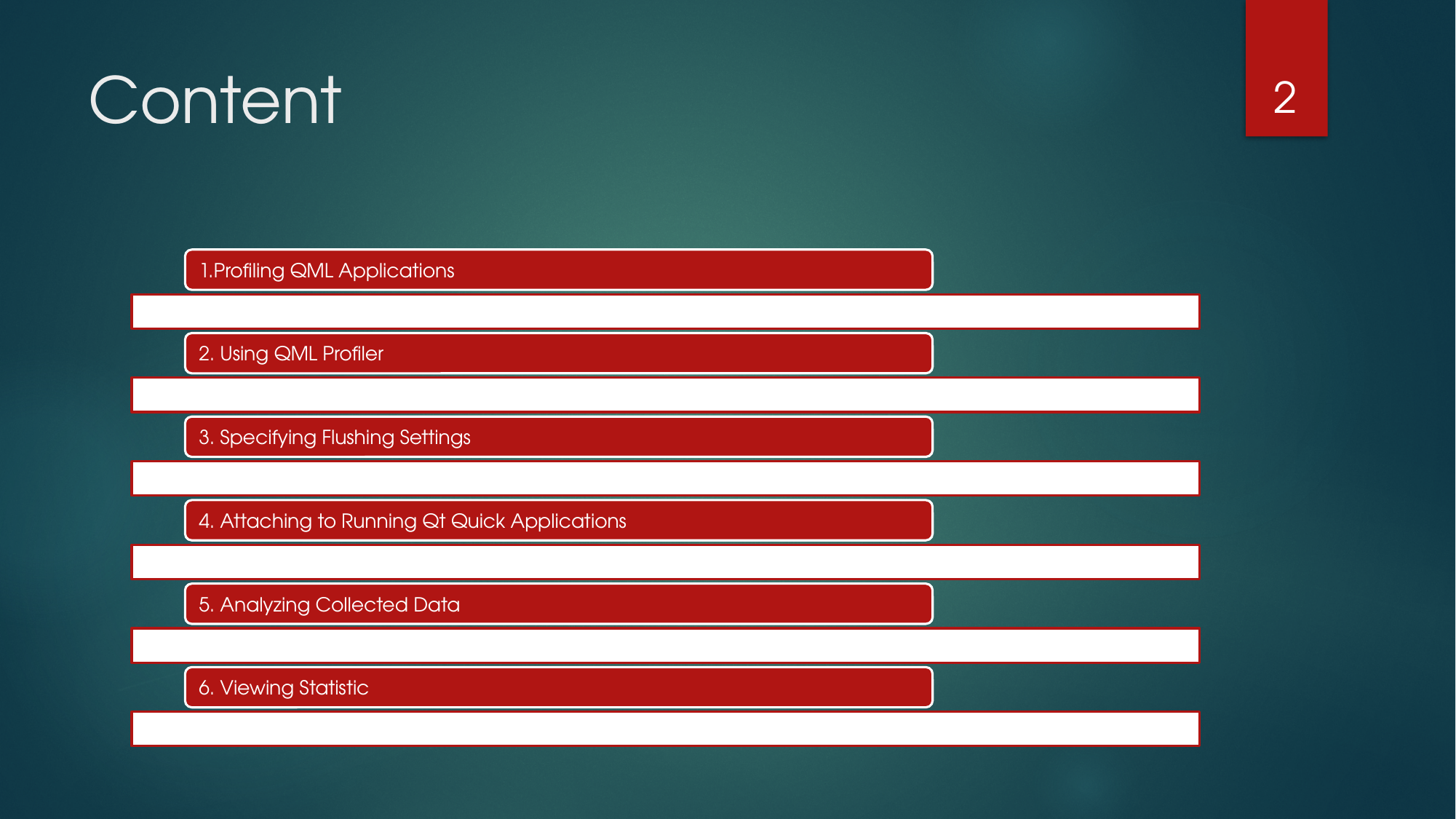

2
# Content
1.Profiling QML Applications
2. Using QML Profiler
3. Specifying Flushing Settings
4. Attaching to Running Qt Quick Applications
5. Analyzing Collected Data
6. Viewing Statistic